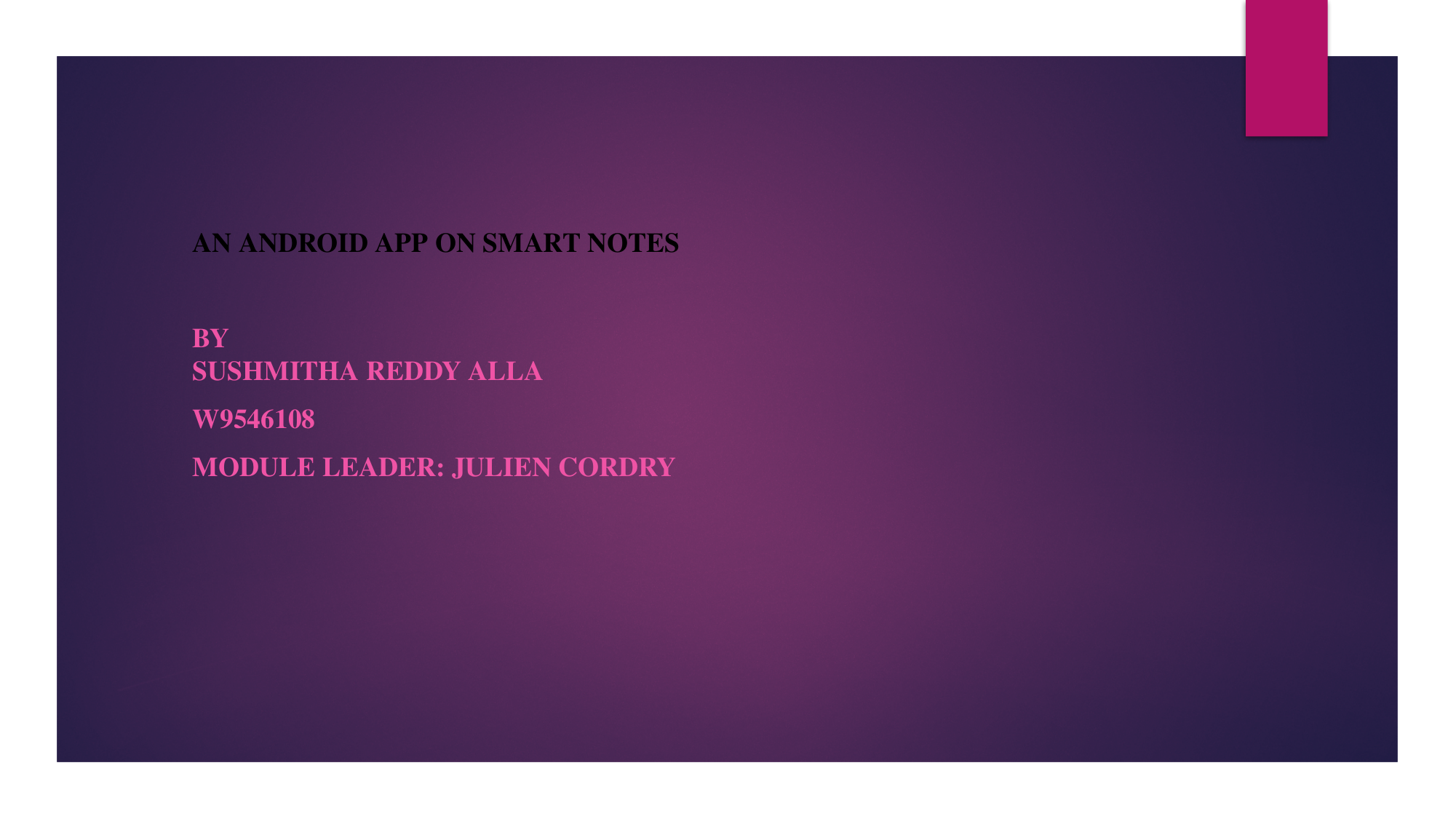

AN ANDROID APP ON SMART NOTES

BY
SUSHMITHA REDDY ALLA
W9546108
Module Leader: Julien Cordry

#